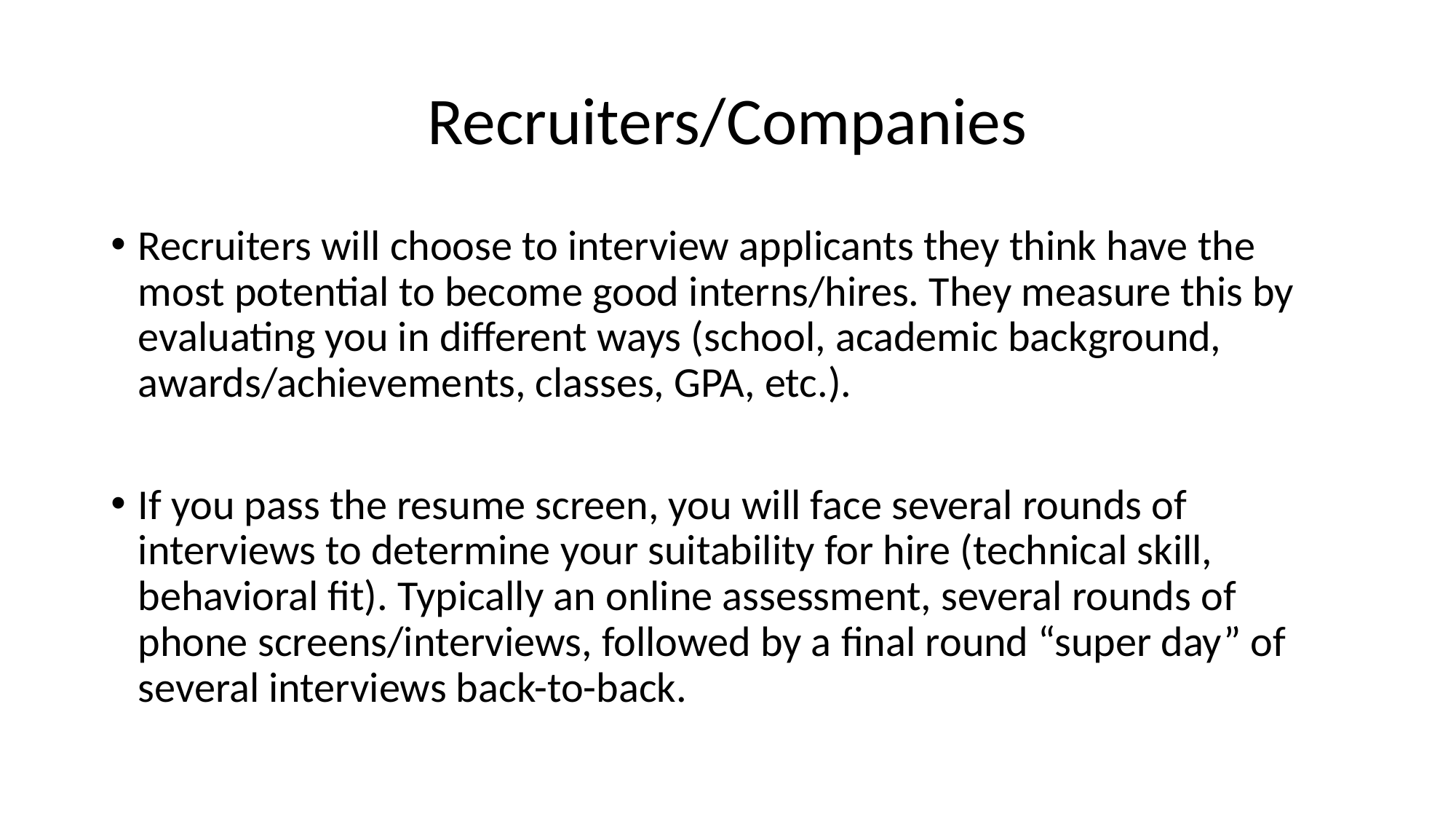

# Recruiters/Companies
Recruiters will choose to interview applicants they think have the most potential to become good interns/hires. They measure this by evaluating you in different ways (school, academic background, awards/achievements, classes, GPA, etc.).

If you pass the resume screen, you will face several rounds of interviews to determine your suitability for hire (technical skill, behavioral fit). Typically an online assessment, several rounds of phone screens/interviews, followed by a final round “super day” of several interviews back-to-back.